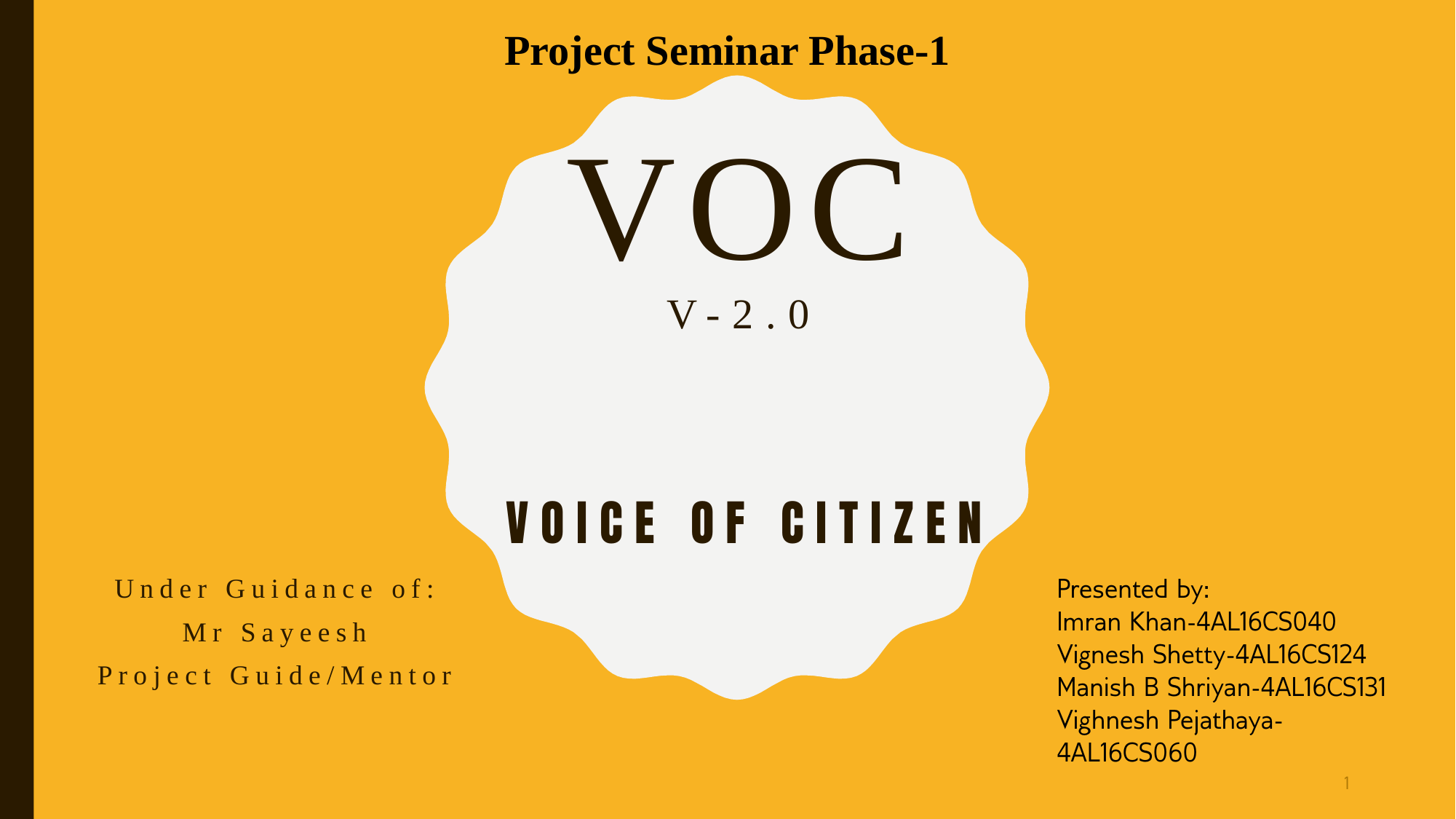

Project Seminar Phase-1

# Voc V-2.0 Voice of citizen
Under Guidance of:
Mr Sayeesh
Project Guide/Mentor

Presented by:
Imran Khan-4AL16CS040
Vignesh Shetty-4AL16CS124
Manish B Shriyan-4AL16CS131
Vighnesh Pejathaya-4AL16CS060

1